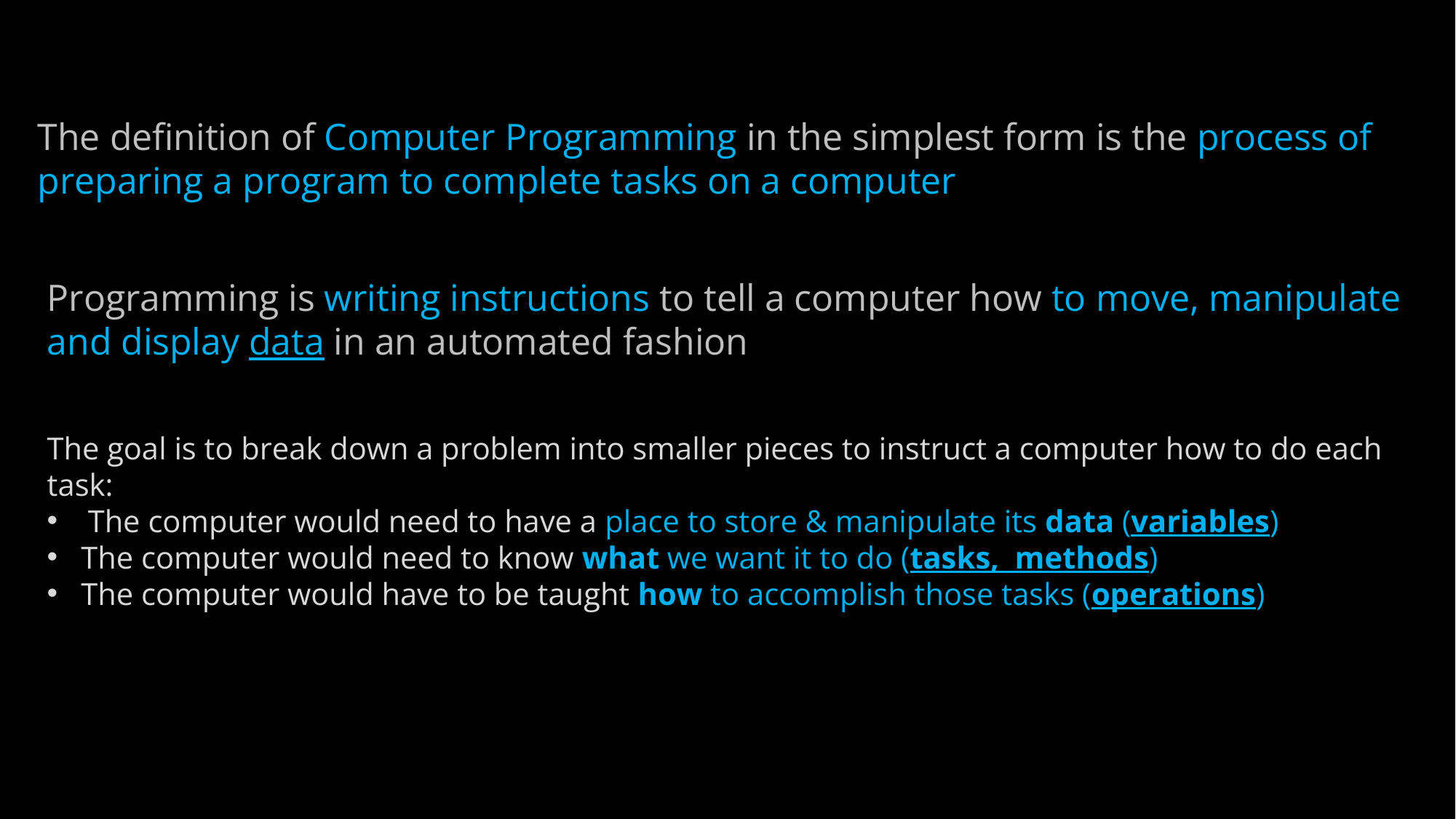

The definition of Computer Programming in the simplest form is the process of preparing a program to complete tasks on a computer
Programming is writing instructions to tell a computer how to move, manipulate and display data in an automated fashion
The goal is to break down a problem into smaller pieces to instruct a computer how to do each task:
The computer would need to have a place to store & manipulate its data (variables)
The computer would need to know what we want it to do (tasks,  methods)
The computer would have to be taught how to accomplish those tasks (operations)